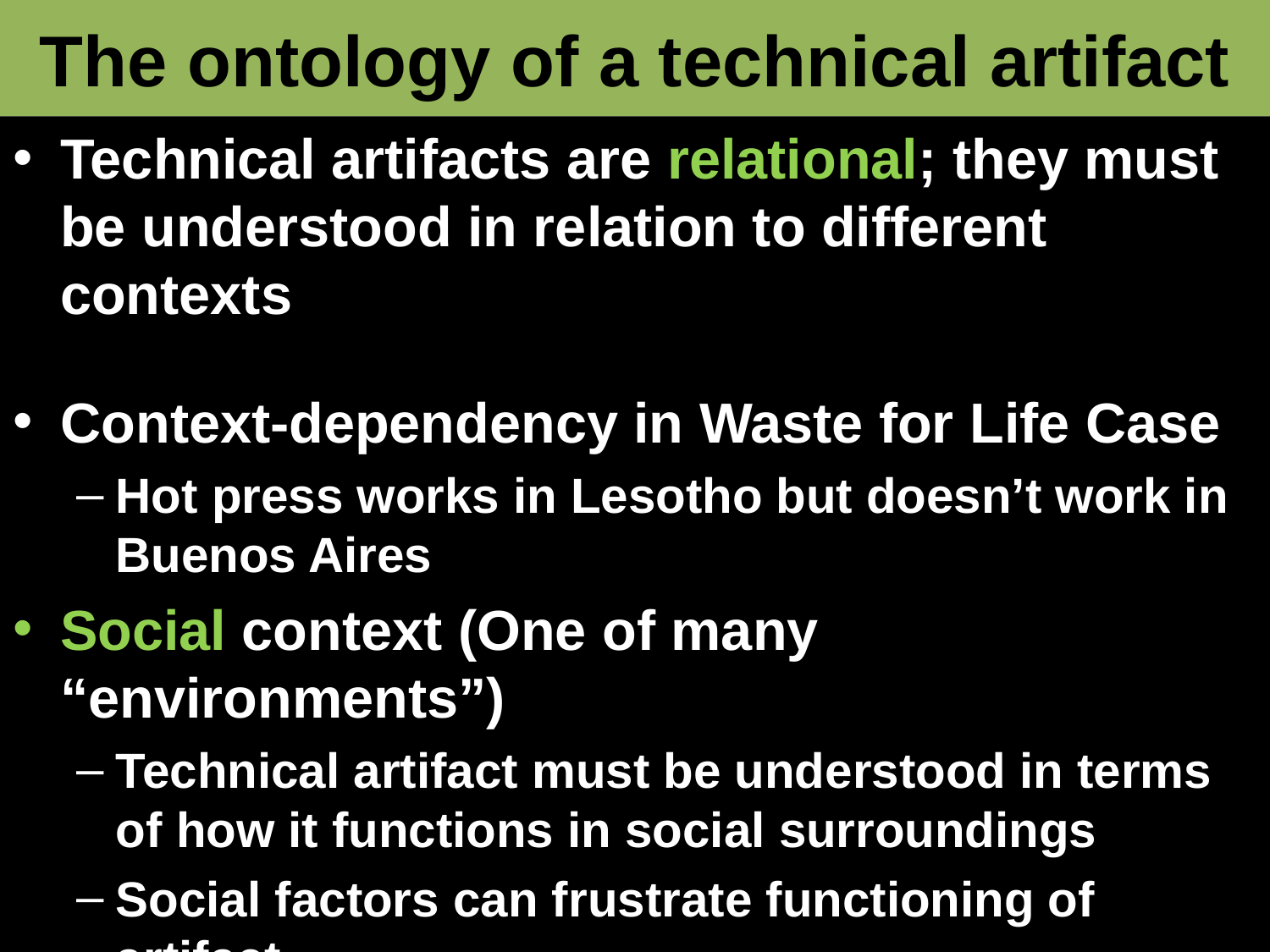

# The ontology of a technical artifact
Technical artifacts are relational; they must be understood in relation to different contexts

Context-dependency in Waste for Life Case
Hot press works in Lesotho but doesn’t work in Buenos Aires
Social context (One of many “environments”)
Technical artifact must be understood in terms of how it functions in social surroundings
Social factors can frustrate functioning of artifact
Users can be subversive and circumvent designer’s intention (Gecko flute can be a pencil/pen holder)